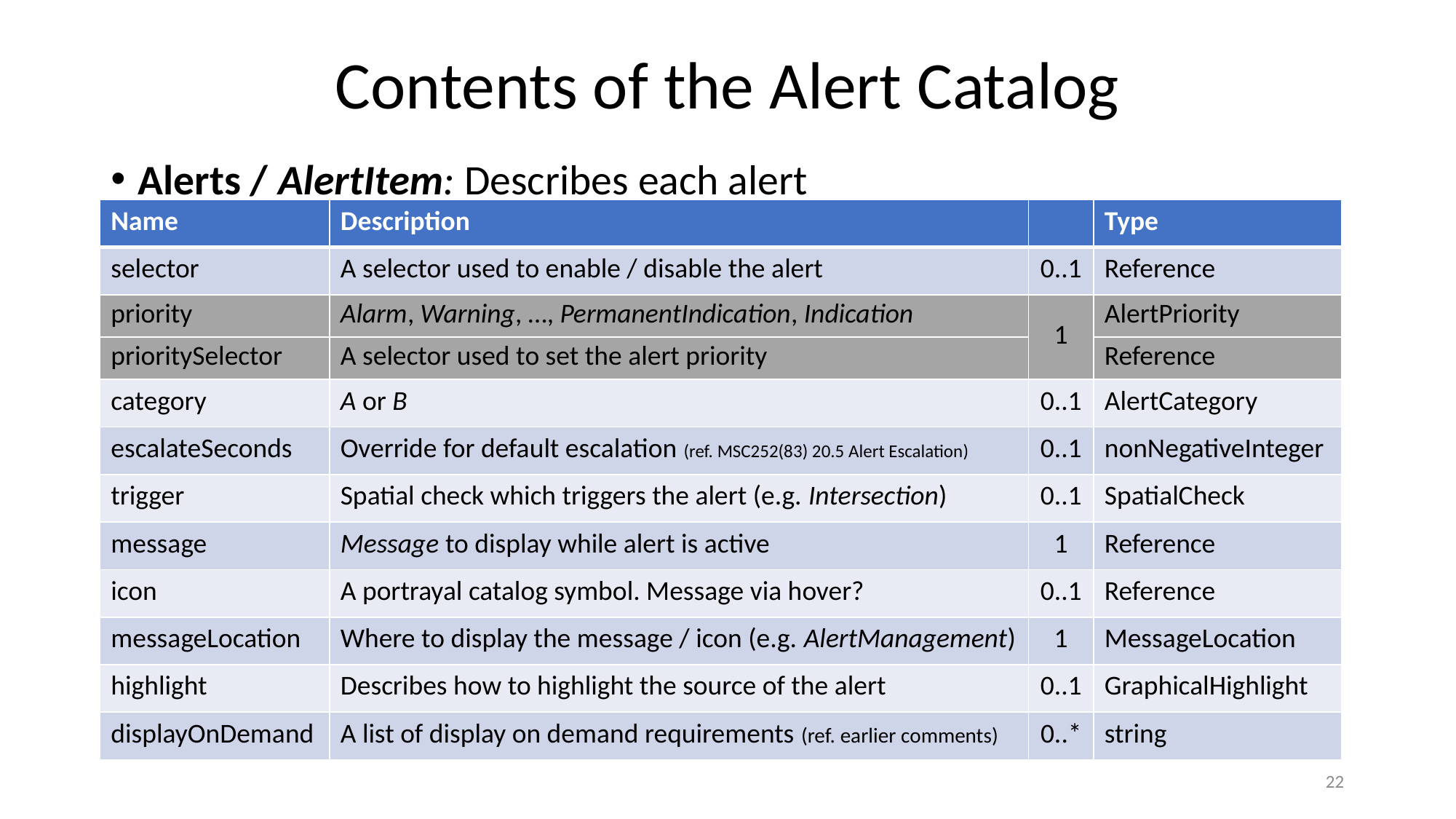

# Contents of the Alert Catalog
Alerts / AlertItem: Describes each alert
selector (0..1): Reference to a selector used to enable the alert
priority / prioritySelector:
The alert priority (Alert, Warning, Caution, PermanentIndication, Indication) -or-
 a reference to a selector whose selection identifies the alert priority
category (0..1): A or B
escalateSeconds (0..1): nonNegativeInteger. Override for default escalation.
Ref. MSC252(83) 20.5 Alert Escalation
trigger (0..1): Spatial check which triggers the alert
E.g. Intersection: check for intersection of feature with look-ahead / route plan
message: Reference to a Message to display while alert is active
icon (0..1): Displayed with / instead of the message
Message should still be available – e.g. hover over icon
| Name | Description |  | Type |
| --- | --- | --- | --- |
| selector | A selector used to enable / disable the alert | 0..1 | Reference |
| priority | Alarm, Warning, …, PermanentIndication, Indication | 1 | AlertPriority |
| prioritySelector | A selector used to set the alert priority |  | Reference |
| category | A or B | 0..1 | AlertCategory |
| escalateSeconds | Override for default escalation (ref. MSC252(83) 20.5 Alert Escalation) | 0..1 | nonNegativeInteger |
| trigger | Spatial check which triggers the alert (e.g. Intersection) | 0..1 | SpatialCheck |
| message | Message to display while alert is active | 1 | Reference |
| icon | A portrayal catalog symbol. Message via hover? | 0..1 | Reference |
| messageLocation | Where to display the message / icon (e.g. AlertManagement) | 1 | MessageLocation |
| highlight | Describes how to highlight the source of the alert | 0..1 | GraphicalHighlight |
| displayOnDemand | A list of display on demand requirements (ref. earlier comments) | 0..\* | string |
22